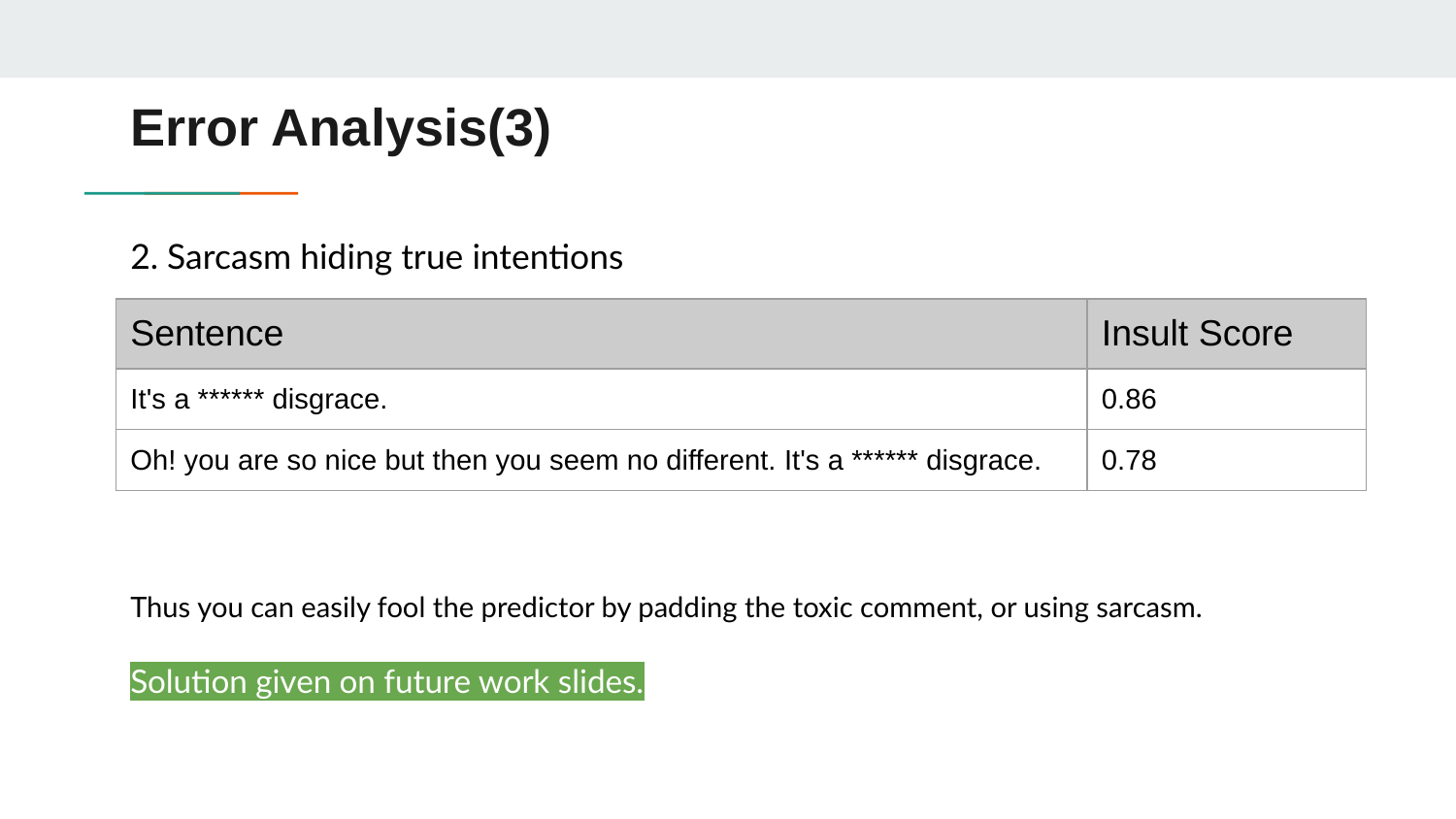

# Error Analysis(3)
2. Sarcasm hiding true intentions
| Sentence | Insult Score |
| --- | --- |
| It's a \*\*\*\*\*\* disgrace. | 0.86 |
| Oh! you are so nice but then you seem no different. It's a \*\*\*\*\*\* disgrace. | 0.78 |
Thus you can easily fool the predictor by padding the toxic comment, or using sarcasm.
Solution given on future work slides.